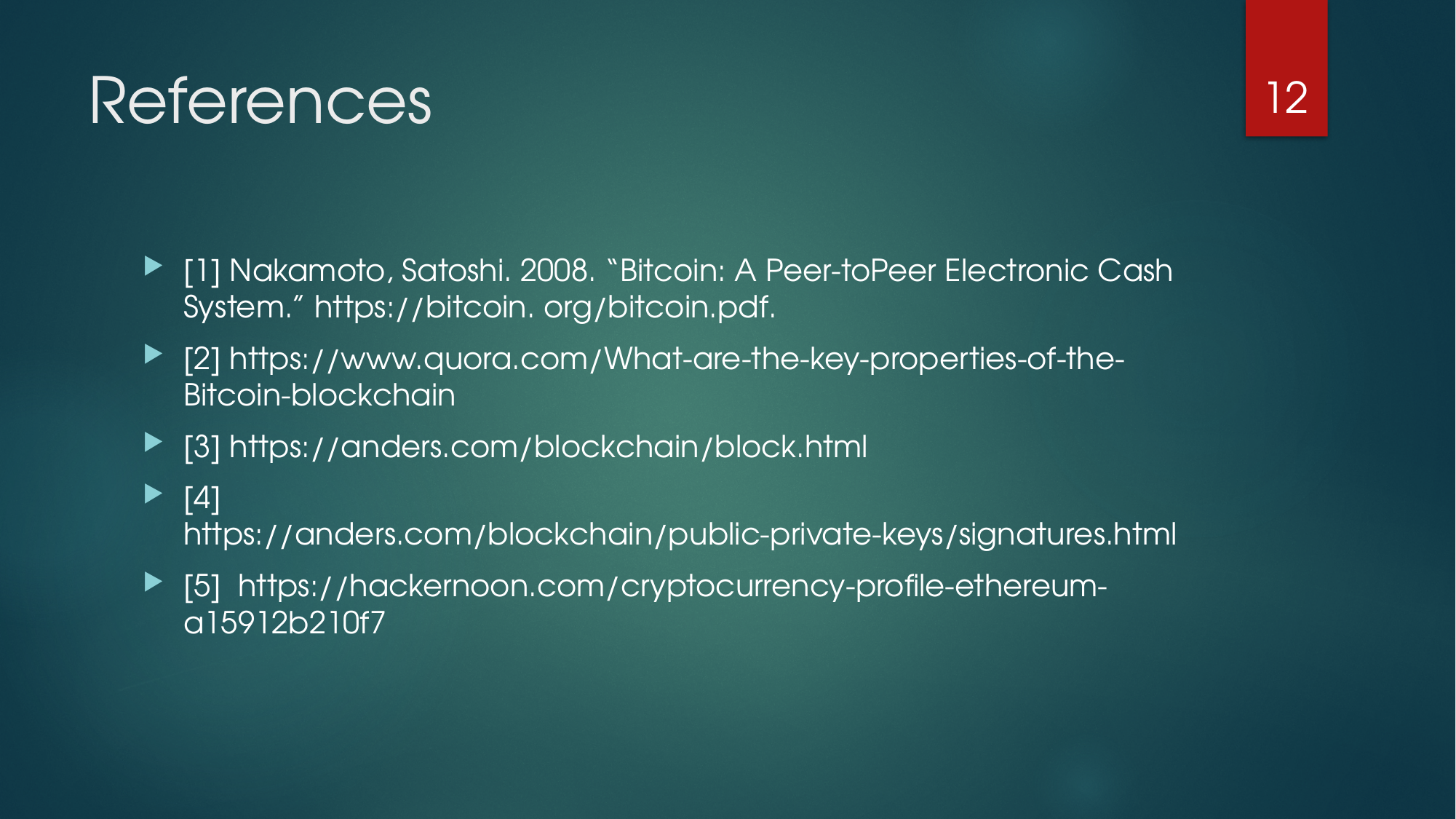

12
# References
[1] Nakamoto, Satoshi. 2008. “Bitcoin: A Peer-toPeer Electronic Cash System.” https://bitcoin. org/bitcoin.pdf.
[2] https://www.quora.com/What-are-the-key-properties-of-the-Bitcoin-blockchain
[3] https://anders.com/blockchain/block.html
[4] https://anders.com/blockchain/public-private-keys/signatures.html
[5]  https://hackernoon.com/cryptocurrency-profile-ethereum-a15912b210f7